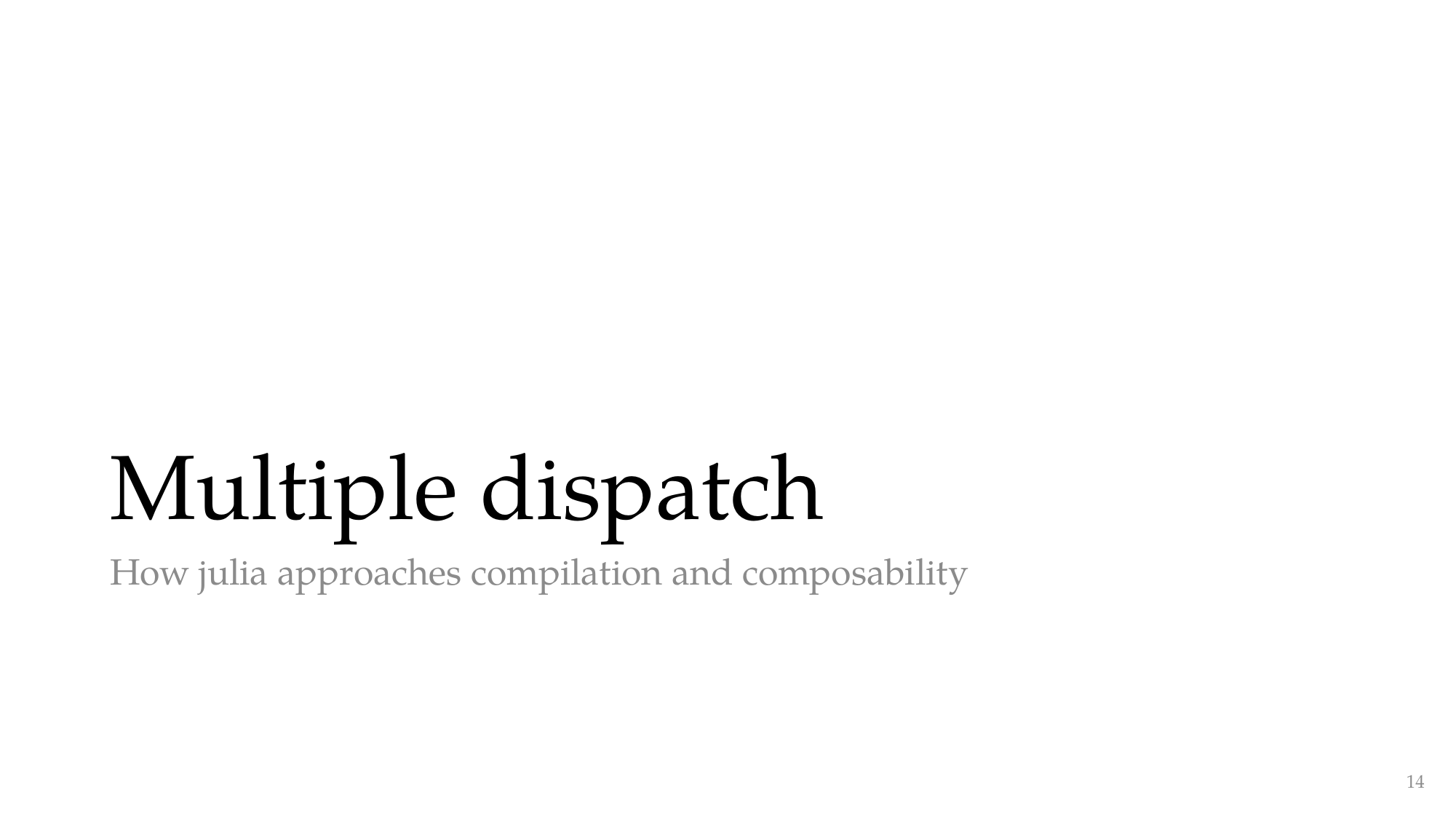

# Multiple dispatch
How julia approaches compilation and composability
14